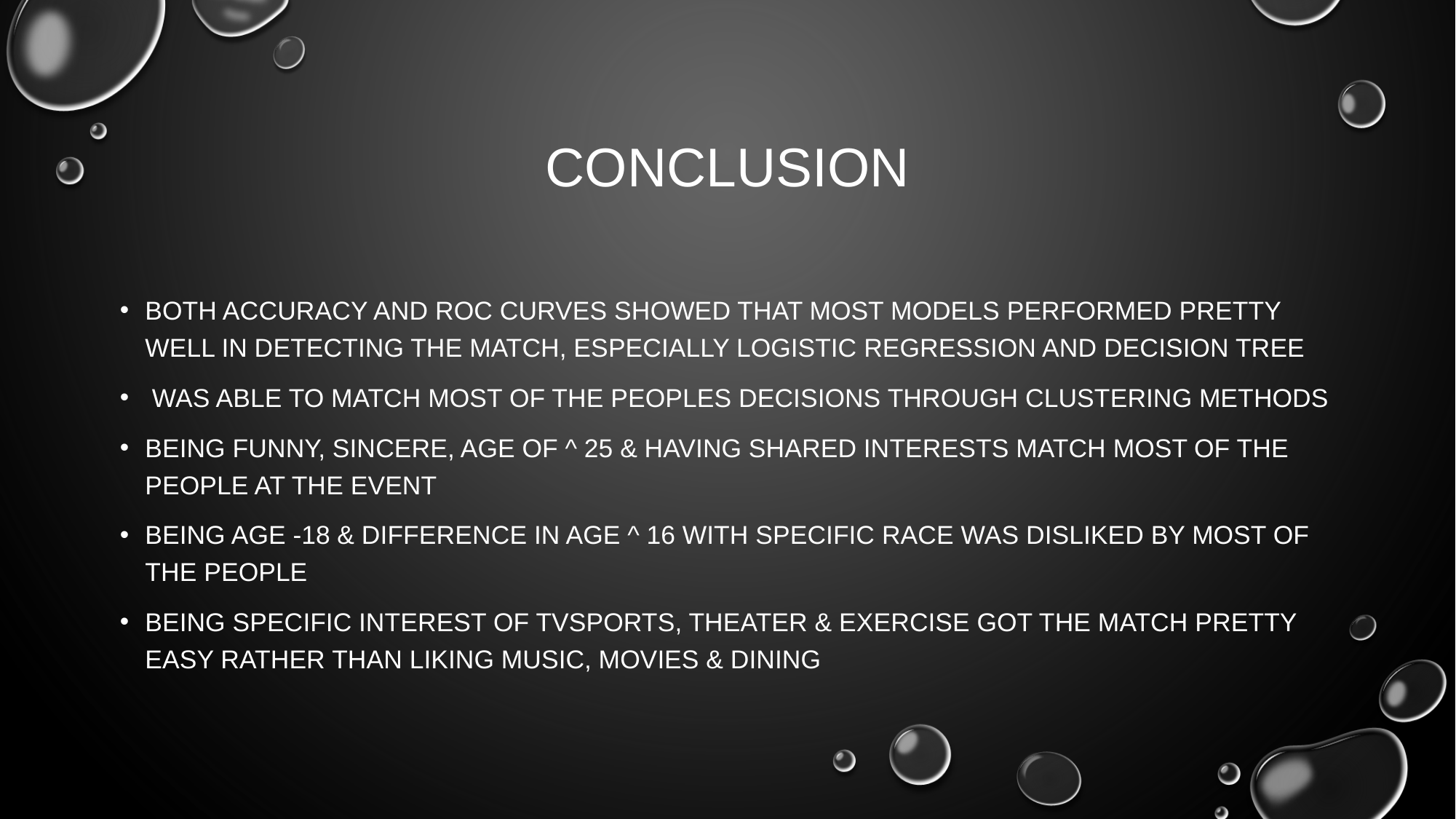

# CONCLUSION
BOTH ACCURACY AND ROC CURVES SHOWED THAT MOST MODELS PERFORMED PRETTY WELL IN DETECTING THE MATCH, ESPECIALLY LOGISTIC REGRESSION AND DECISION TREE
 WAS ABLE TO MATCH MOST OF THE PEOPLES DECISIONS THROUGH CLUSTERING METHODS
BEING FUNNY, SINCERE, AGE OF ^ 25 & HAVING SHARED INTERESTS MATCH MOST OF THE PEOPLE AT THE EVENT
BEING AGE -18 & DIFFERENCE IN AGE ^ 16 WITH SPECIFIC RACE WAS DISLIKED BY MOST OF THE PEOPLE
BEING SPECIFIC INTEREST OF TVSPORTS, THEATER & EXERCISE GOT THE MATCH PRETTY EASY RATHER THAN LIKING MUSIC, MOVIES & DINING